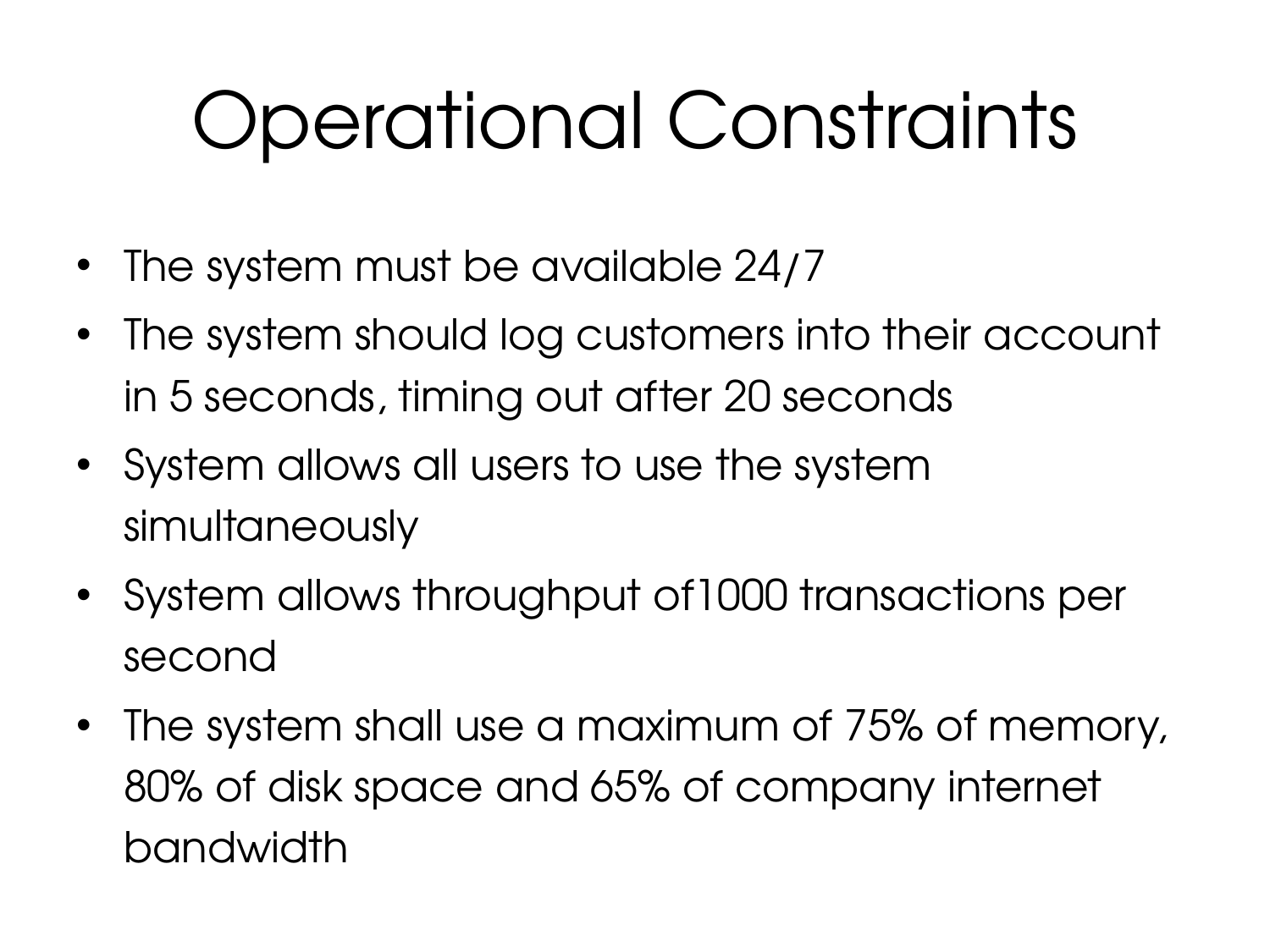

# Operational Constraints
The system must be available 24/7
The system should log customers into their account in 5 seconds, timing out after 20 seconds
System allows all users to use the system simultaneously
System allows throughput of1000 transactions per second
The system shall use a maximum of 75% of memory, 80% of disk space and 65% of company internet bandwidth